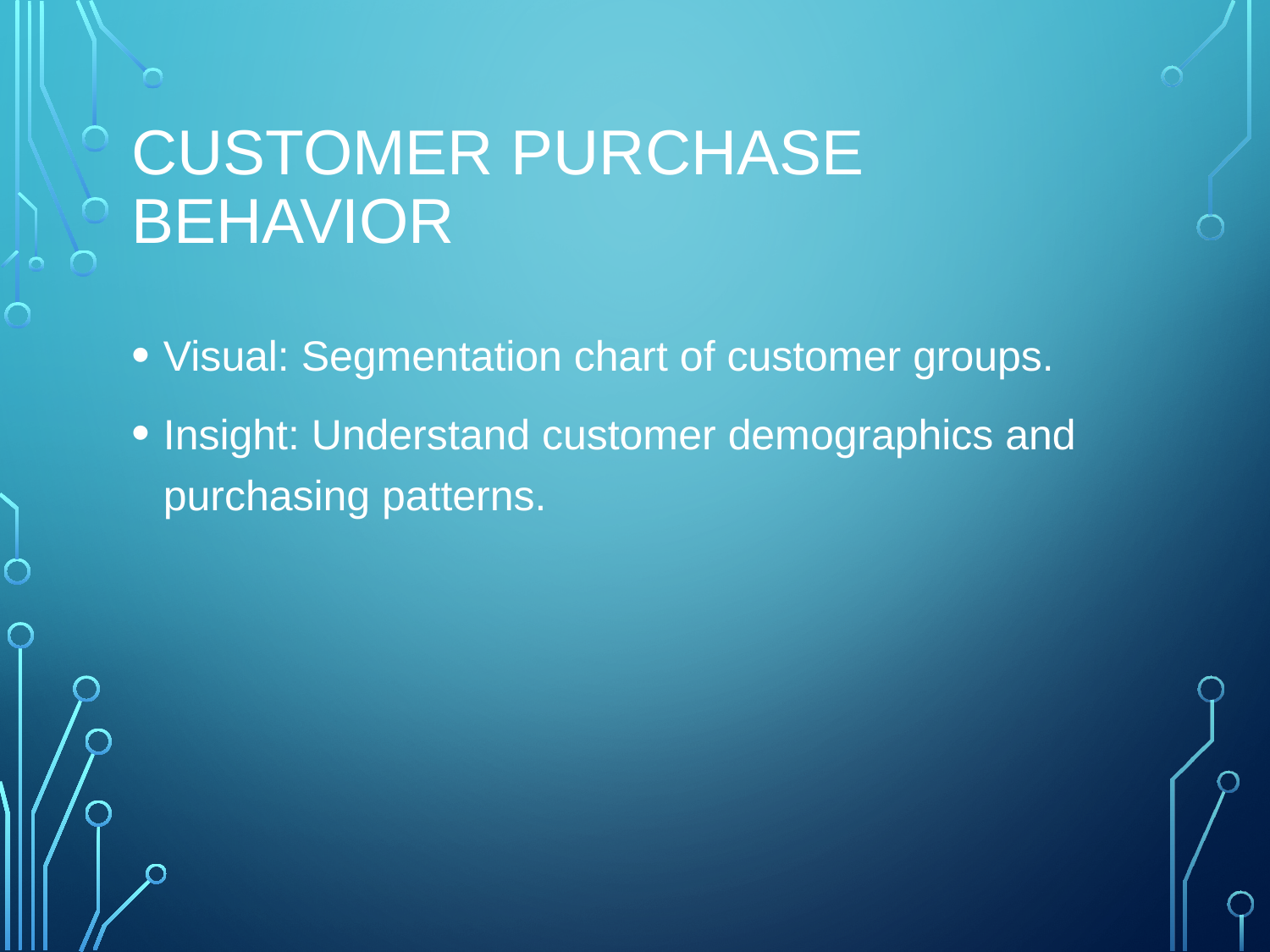

# Customer Purchase Behavior
Visual: Segmentation chart of customer groups.
Insight: Understand customer demographics and purchasing patterns.